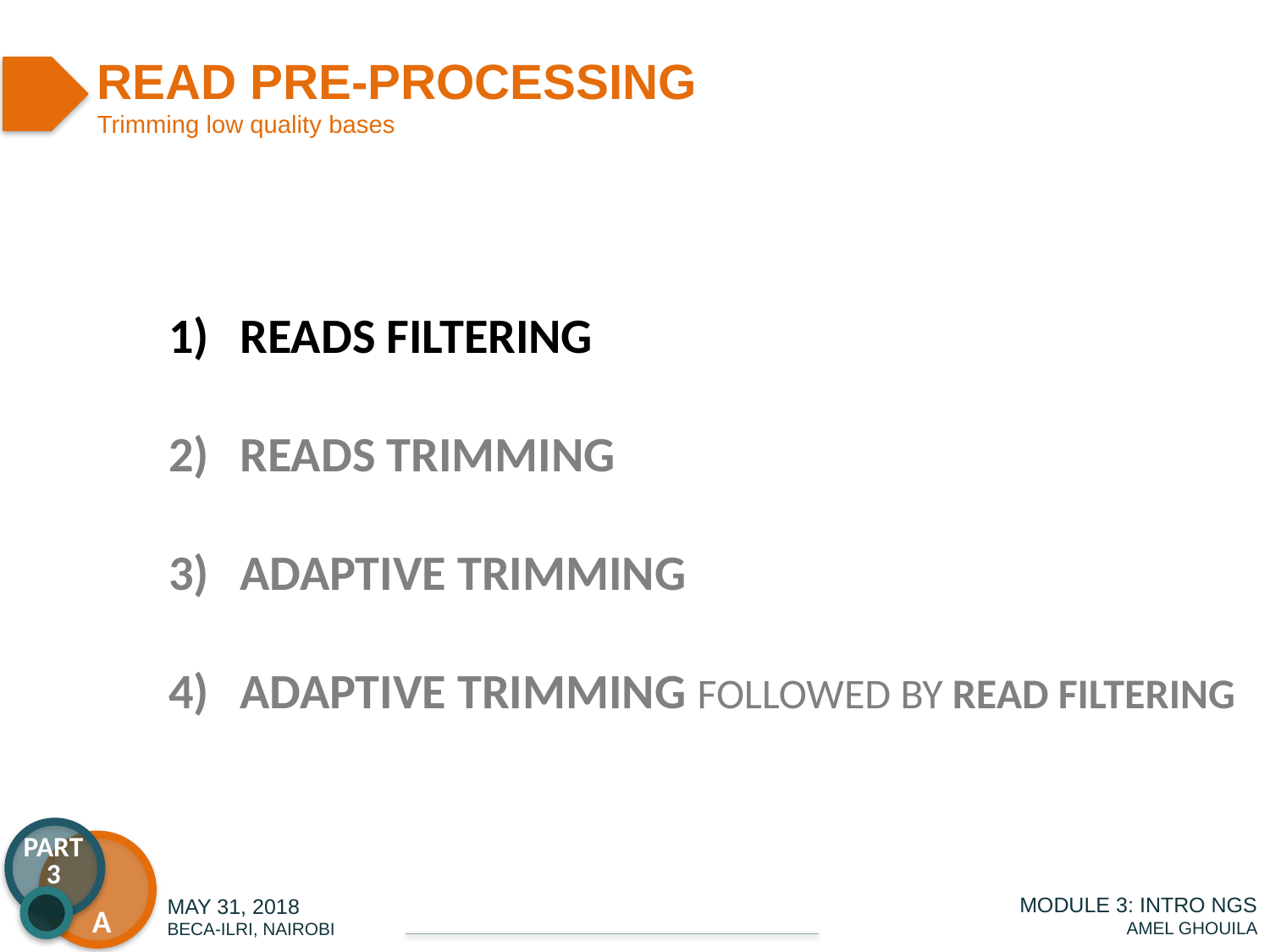

Reads pre-processing
Raw Data
READ PRE-PROCESSING
Trimming low quality bases

READS FILTERING
READS TRIMMING
ADAPTIVE TRIMMING
ADAPTIVE TRIMMING FOLLOWED BY READ FILTERING

PART
3
A